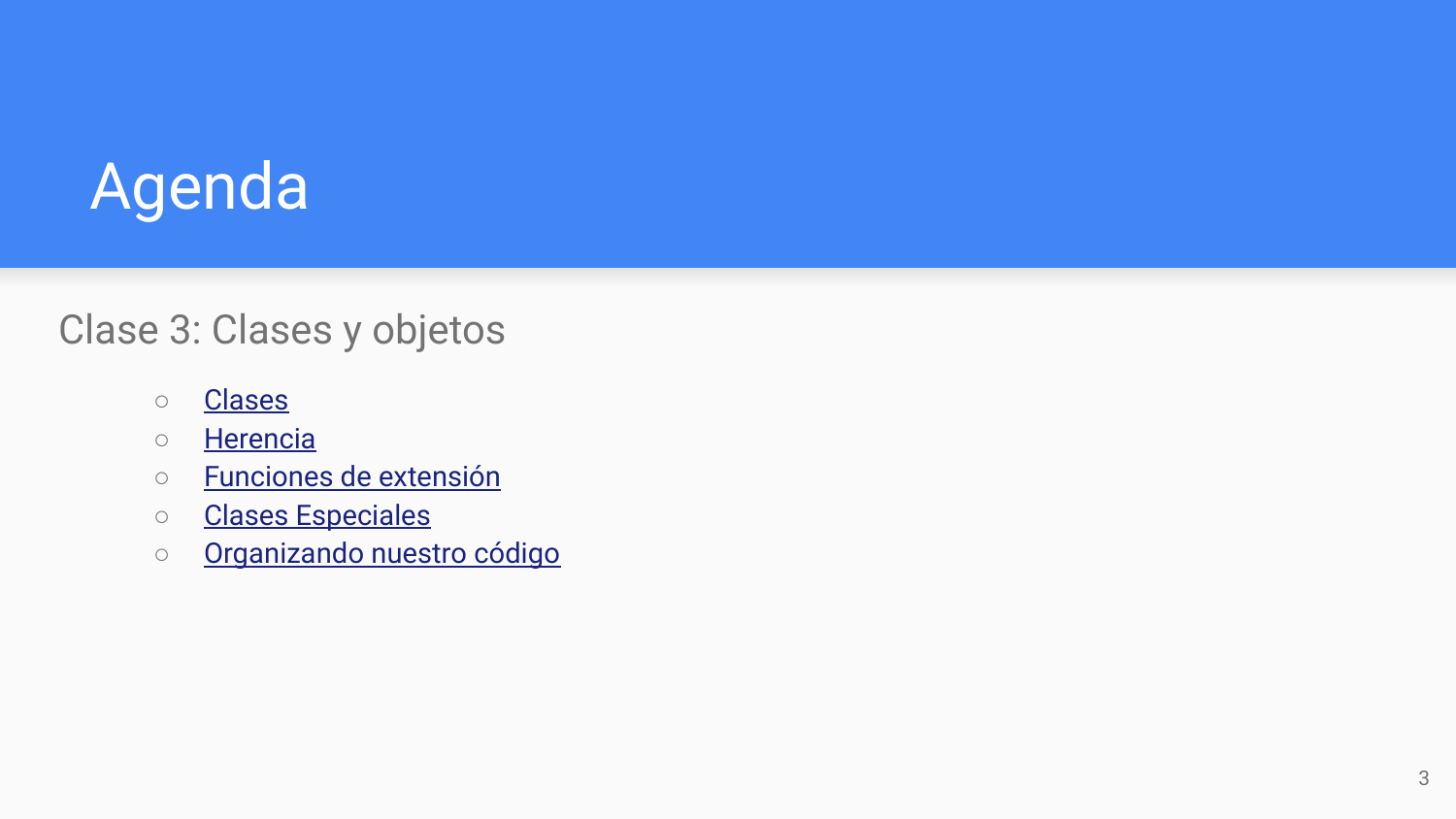

# Agenda
Clase 3: Clases y objetos
Clases
Herencia
Funciones de extensión
Clases Especiales
Organizando nuestro código

3